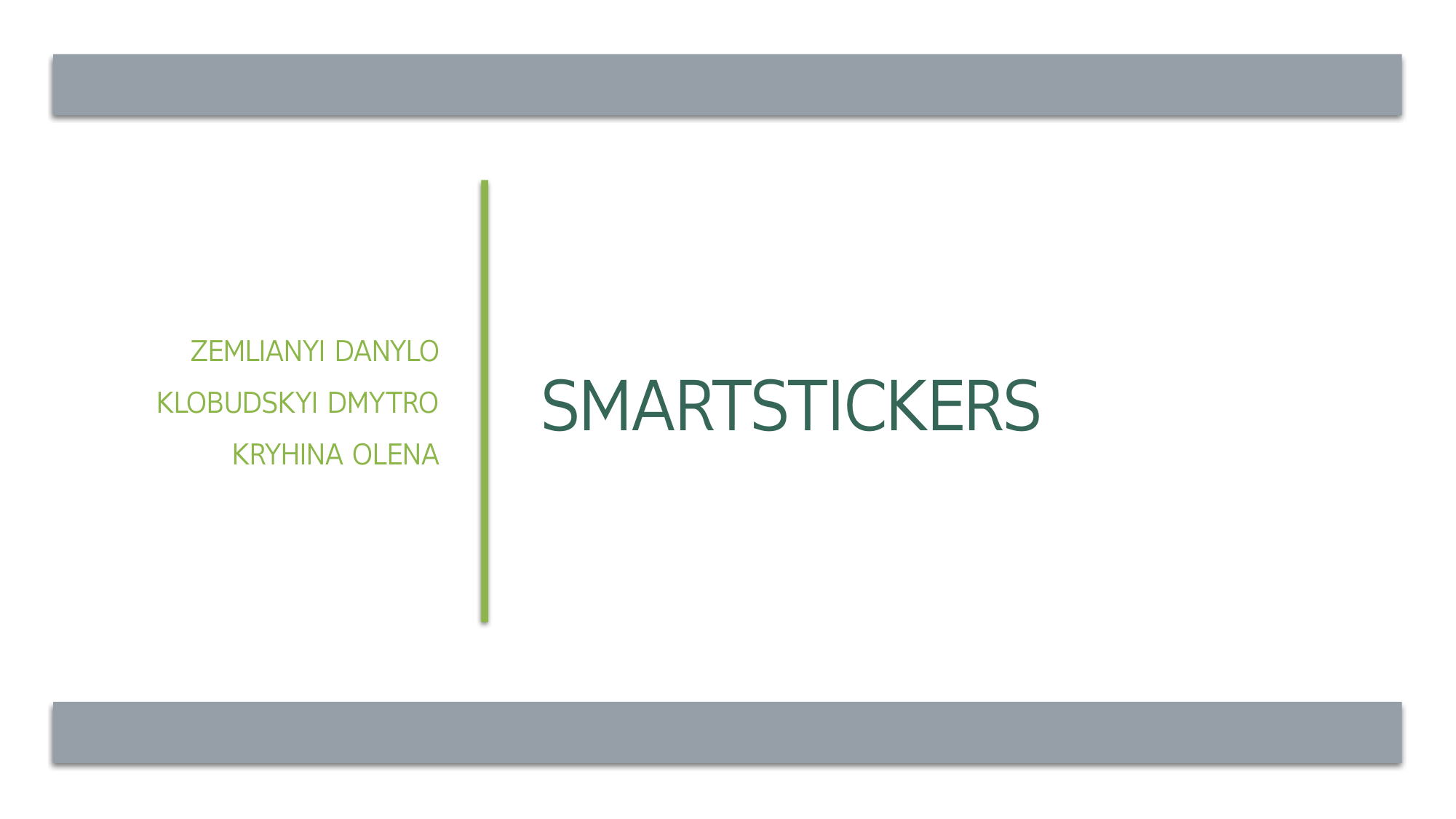

Zemlianyi Danylo
Klobudskyi Dmytro
Kryhina Olena
# SmartStickers